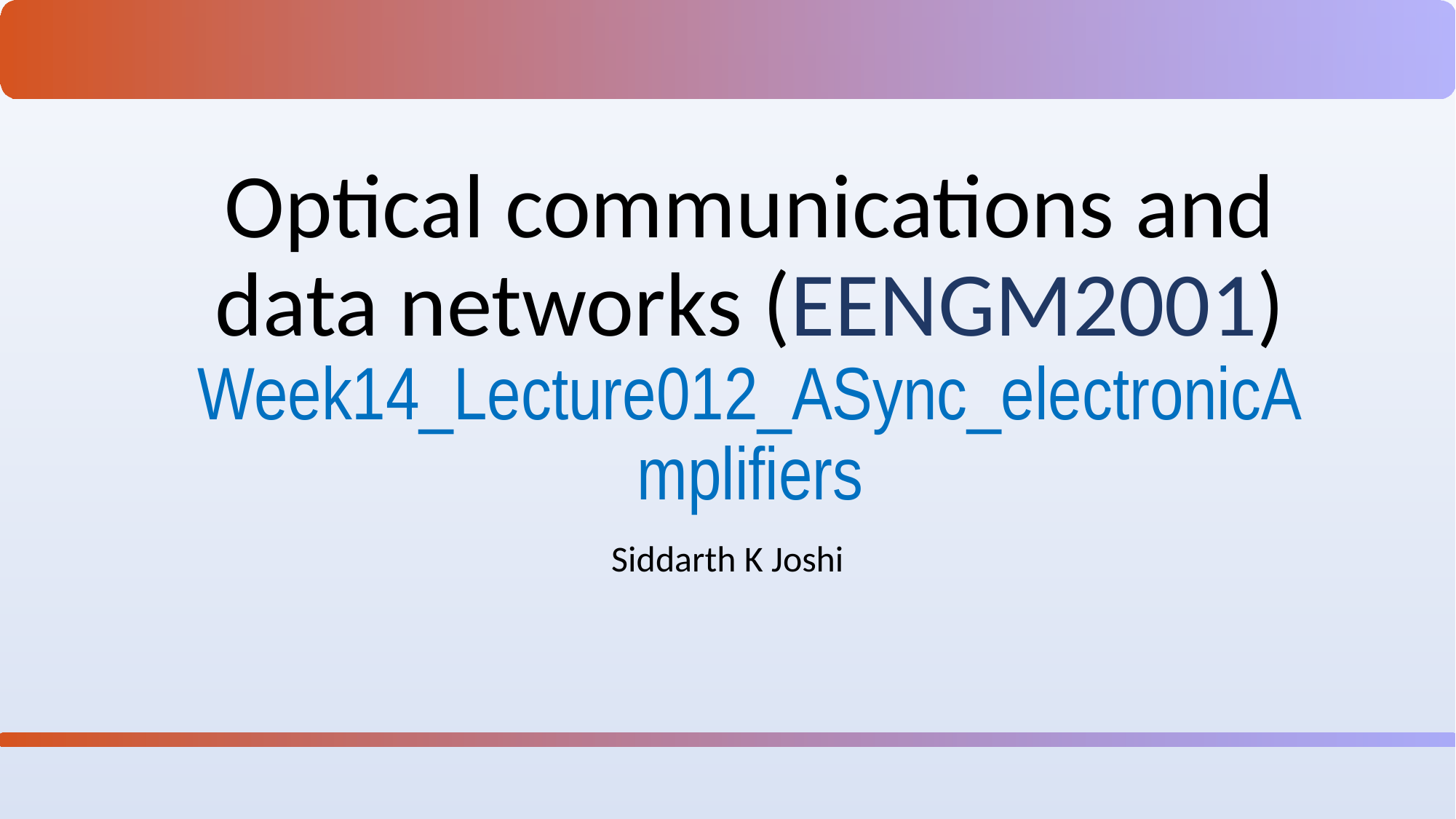

# Optical communications and data networks (EENGM2001) Week14_Lecture012_ASync_electronicAmplifiers
Siddarth K Joshi